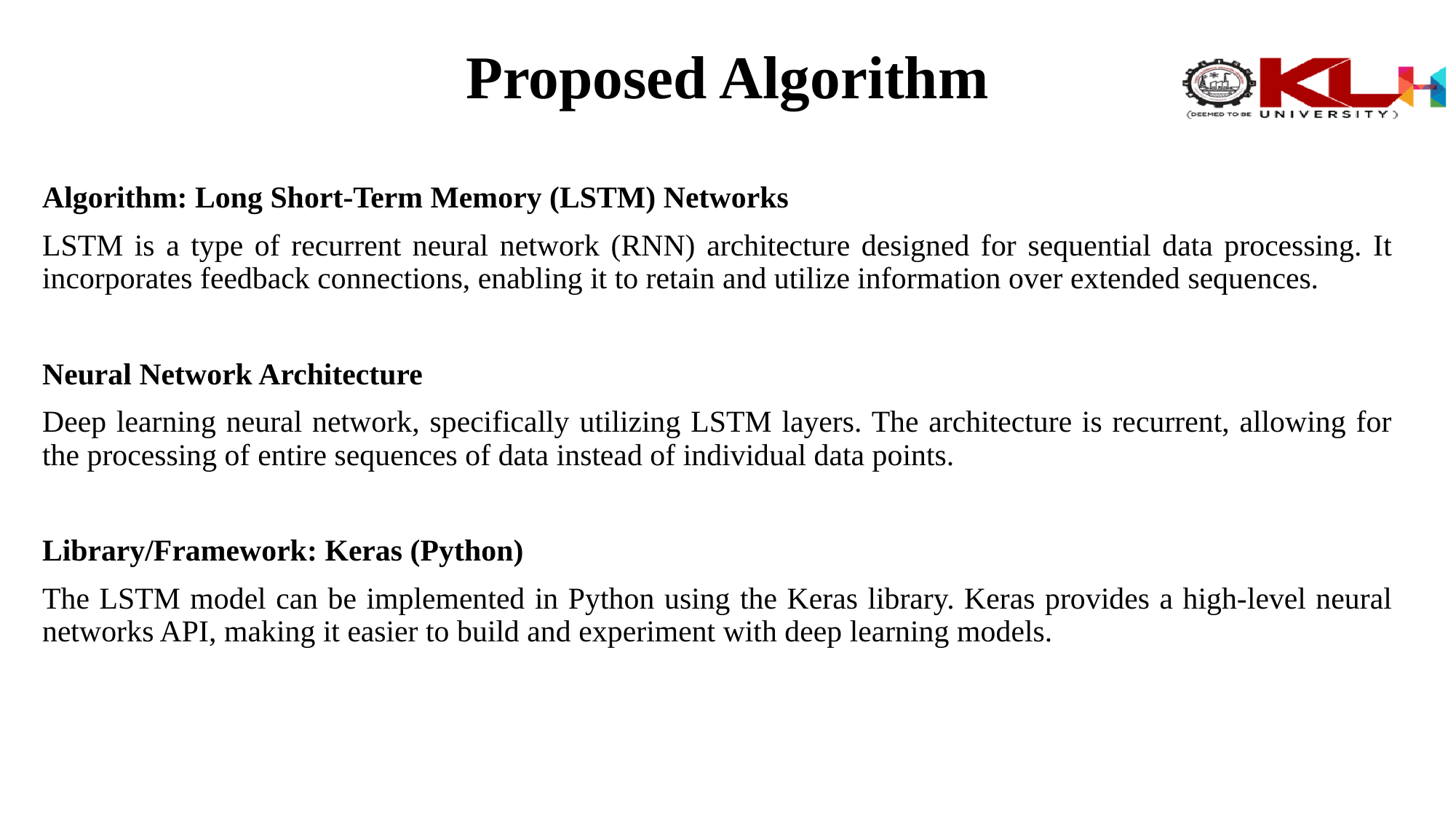

# Proposed Algorithm
Algorithm: Long Short-Term Memory (LSTM) Networks
LSTM is a type of recurrent neural network (RNN) architecture designed for sequential data processing. It incorporates feedback connections, enabling it to retain and utilize information over extended sequences.

Neural Network Architecture
Deep learning neural network, specifically utilizing LSTM layers. The architecture is recurrent, allowing for the processing of entire sequences of data instead of individual data points.

Library/Framework: Keras (Python)
The LSTM model can be implemented in Python using the Keras library. Keras provides a high-level neural networks API, making it easier to build and experiment with deep learning models.